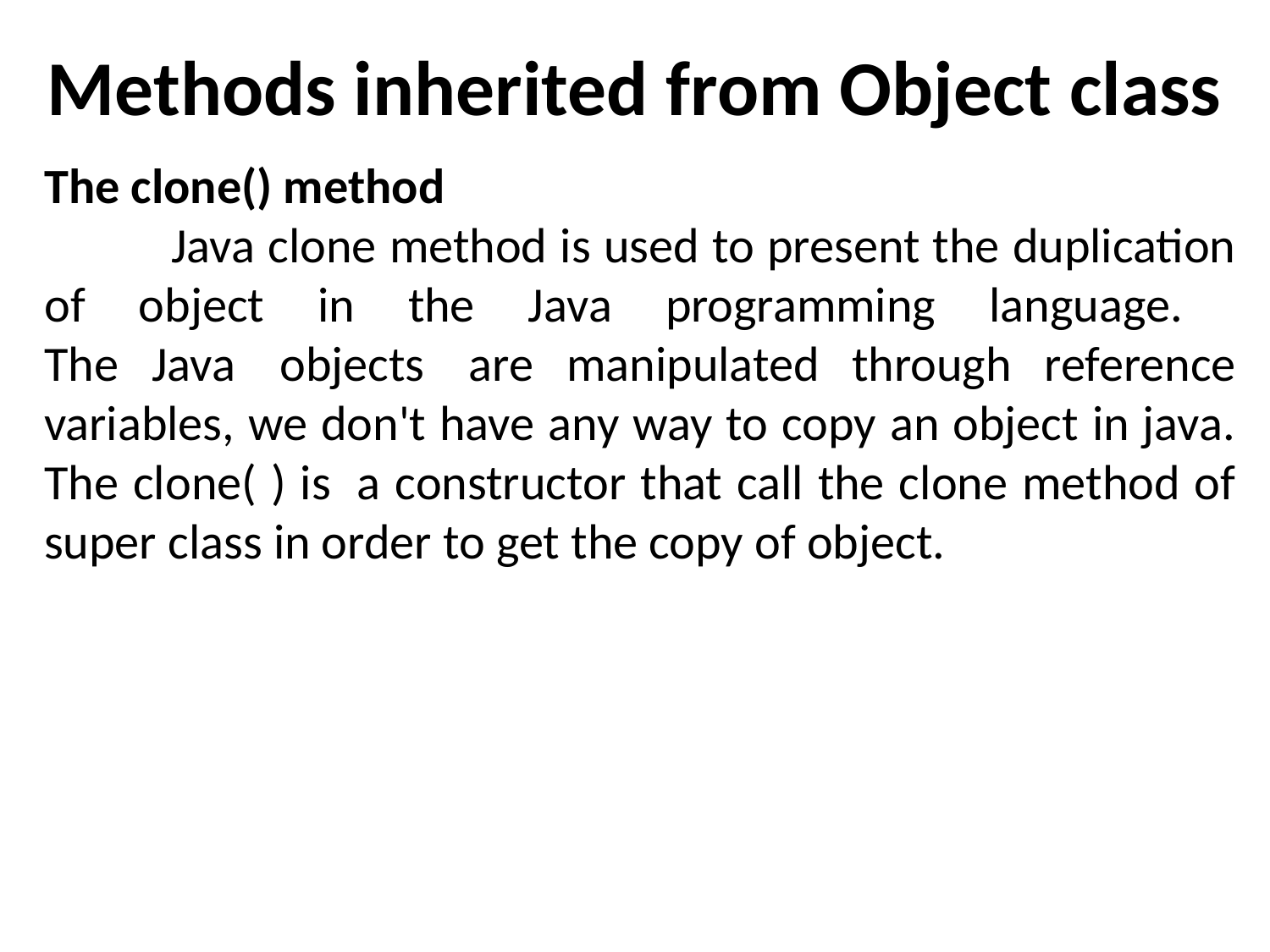

# Methods inherited from Object class
The clone() method
	Java clone method is used to present the duplication of object in the Java programming language.
The Java  objects  are manipulated through reference variables, we don't have any way to copy an object in java. The clone( ) is  a constructor that call the clone method of super class in order to get the copy of object.